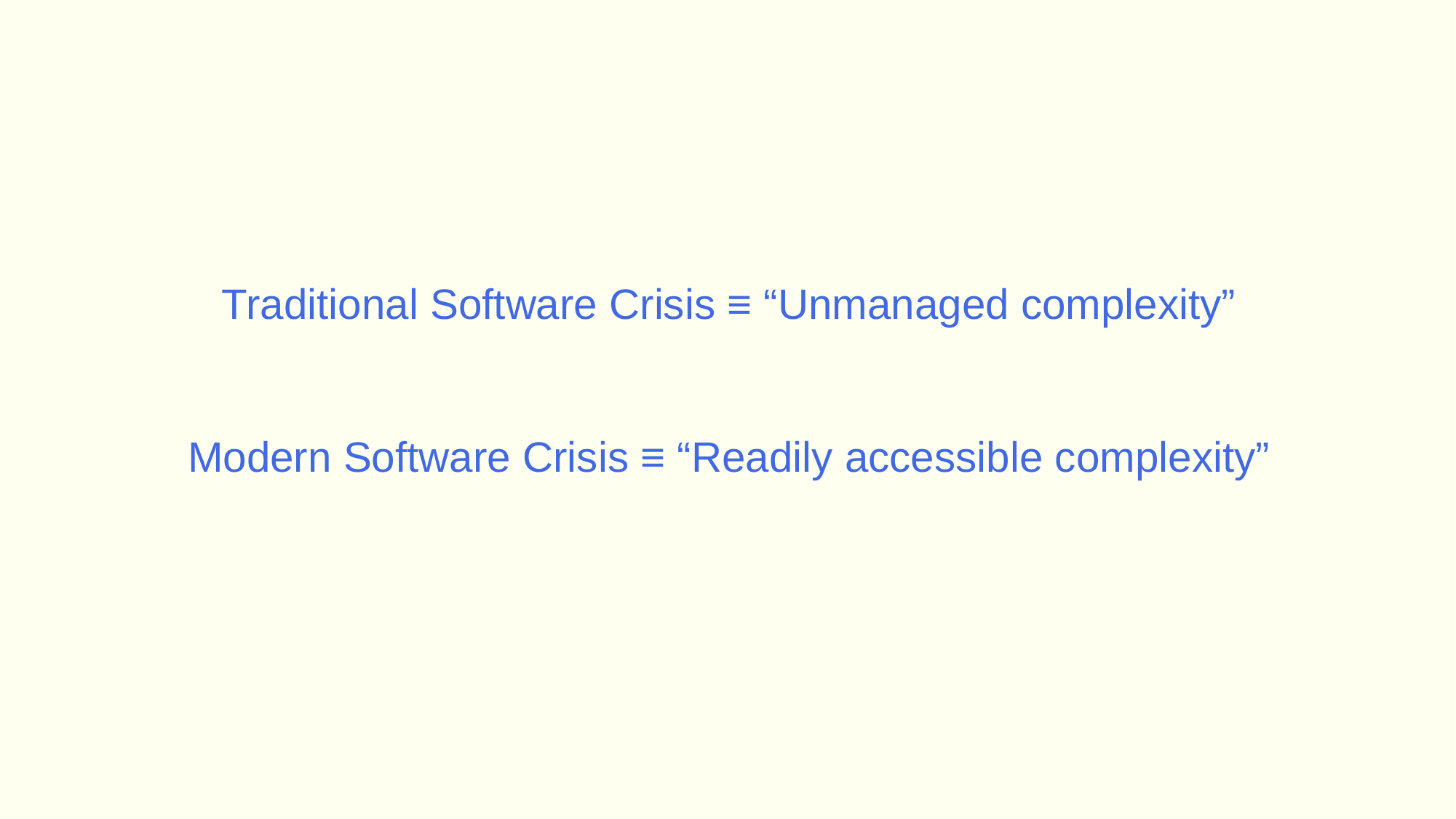

Traditional Software Crisis ≡ “Unmanaged complexity”

Modern Software Crisis ≡ “Readily accessible complexity”